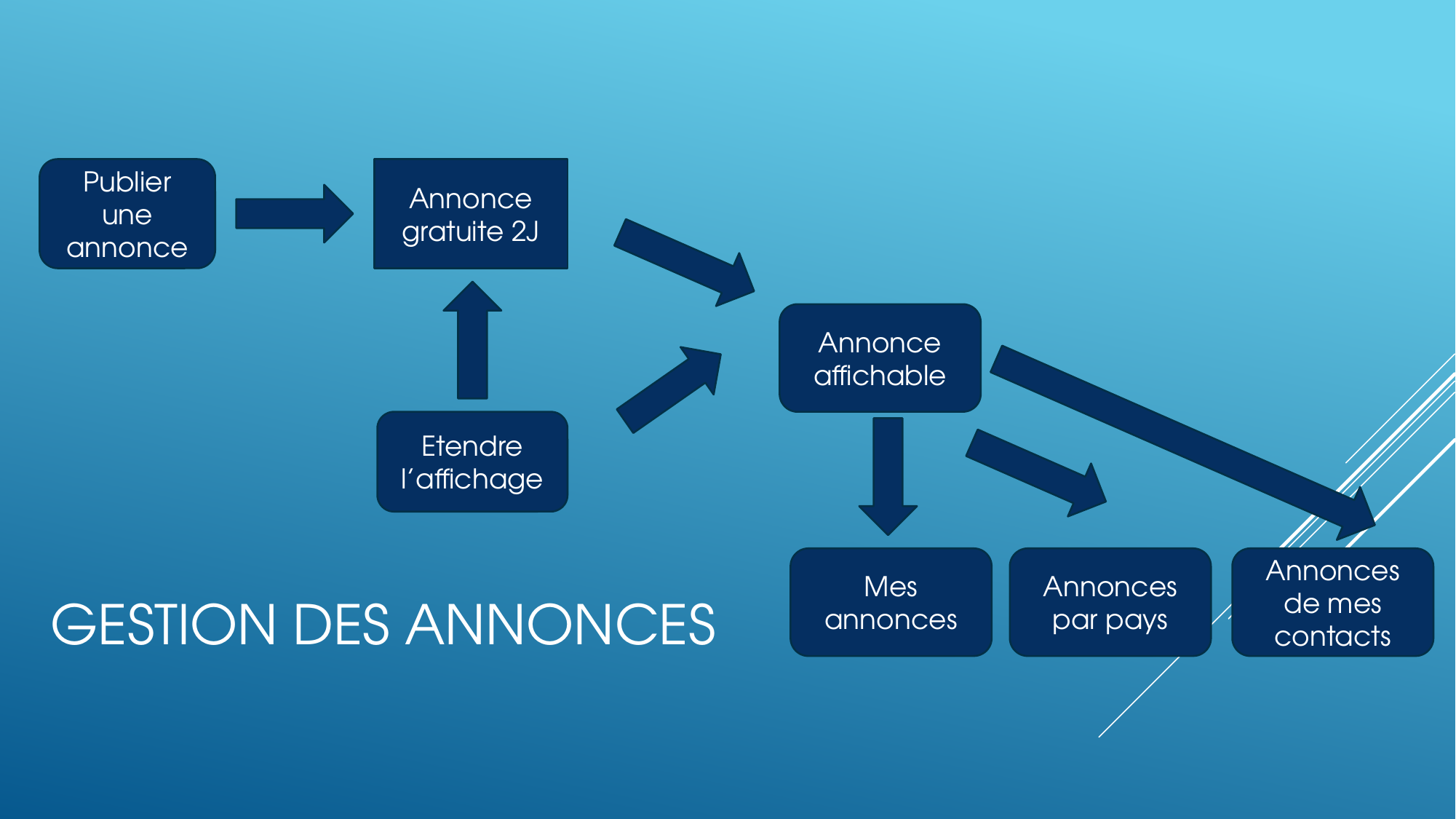

Publier une annonce
Annonce gratuite 2J

Annonce affichable

Etendre l’affichage

# Gestion des annonces
Annonces de mes contacts
Mes annonces
Annonces par pays